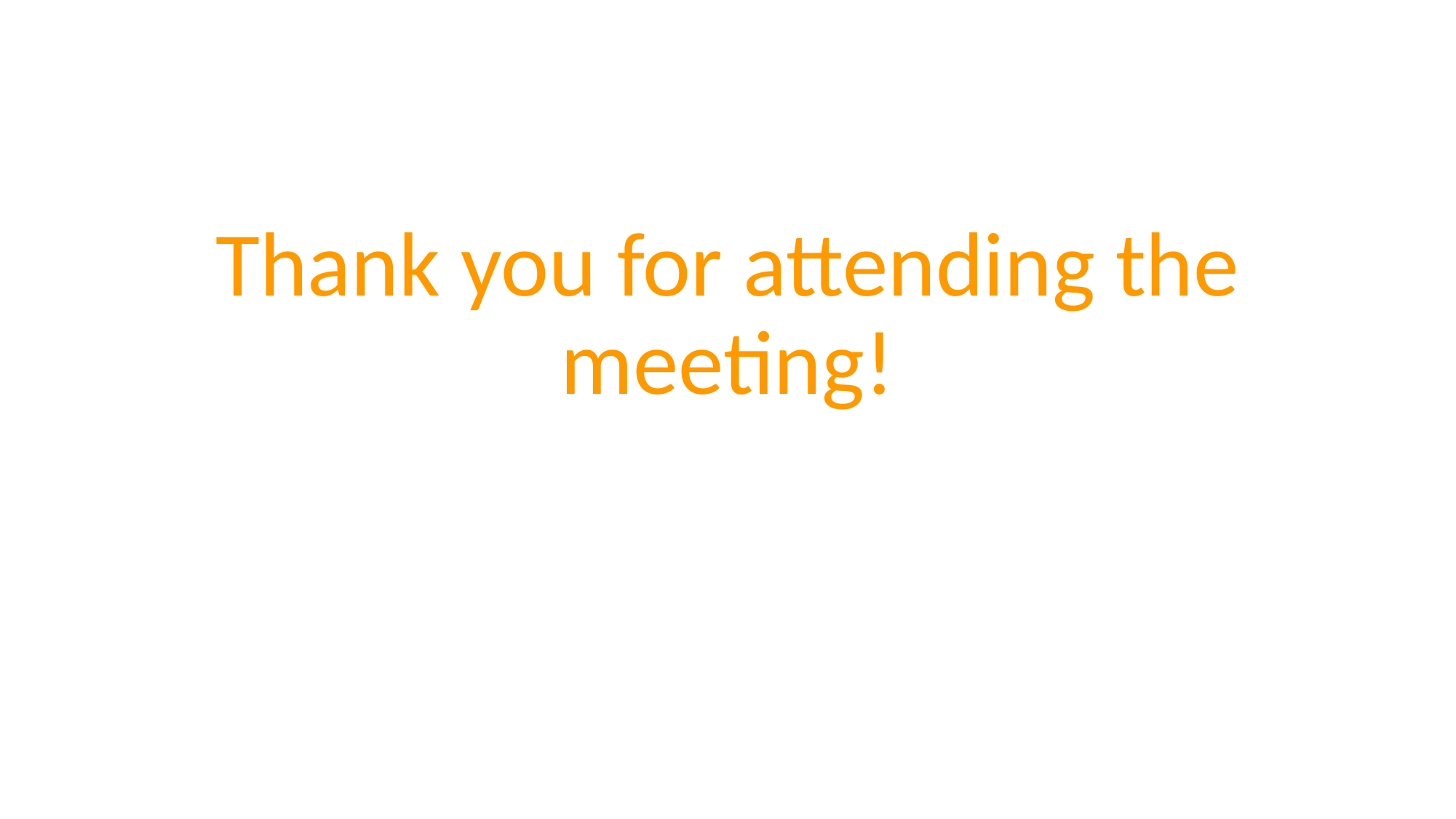

# Thank you for attending the meeting!